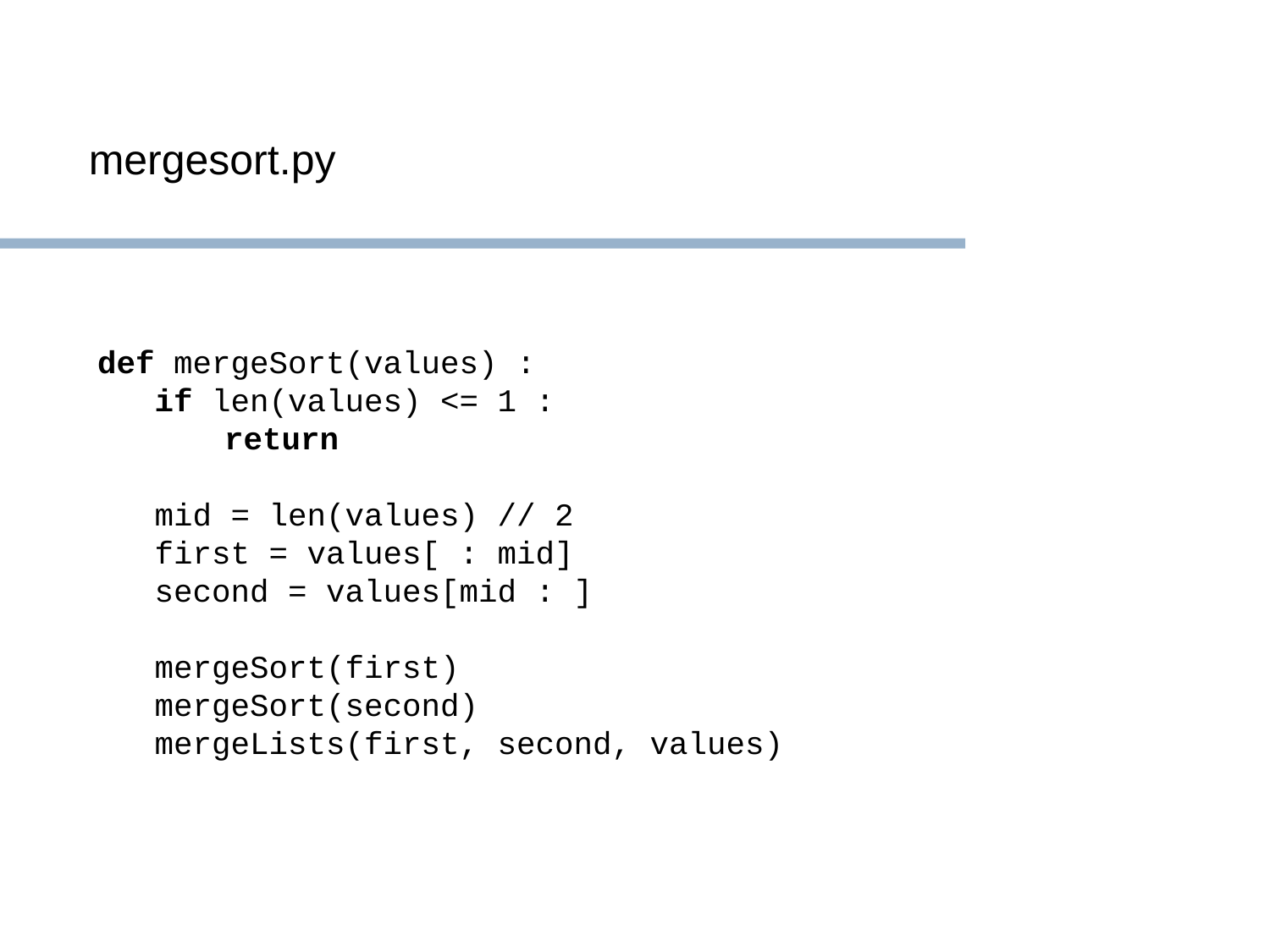

mergesort.py
def mergeSort(values) :
   if len(values) <= 1 :
	return

   mid = len(values) // 2
   first = values[ : mid]
   second = values[mid : ]

   mergeSort(first)
   mergeSort(second)
   mergeLists(first, second, values)